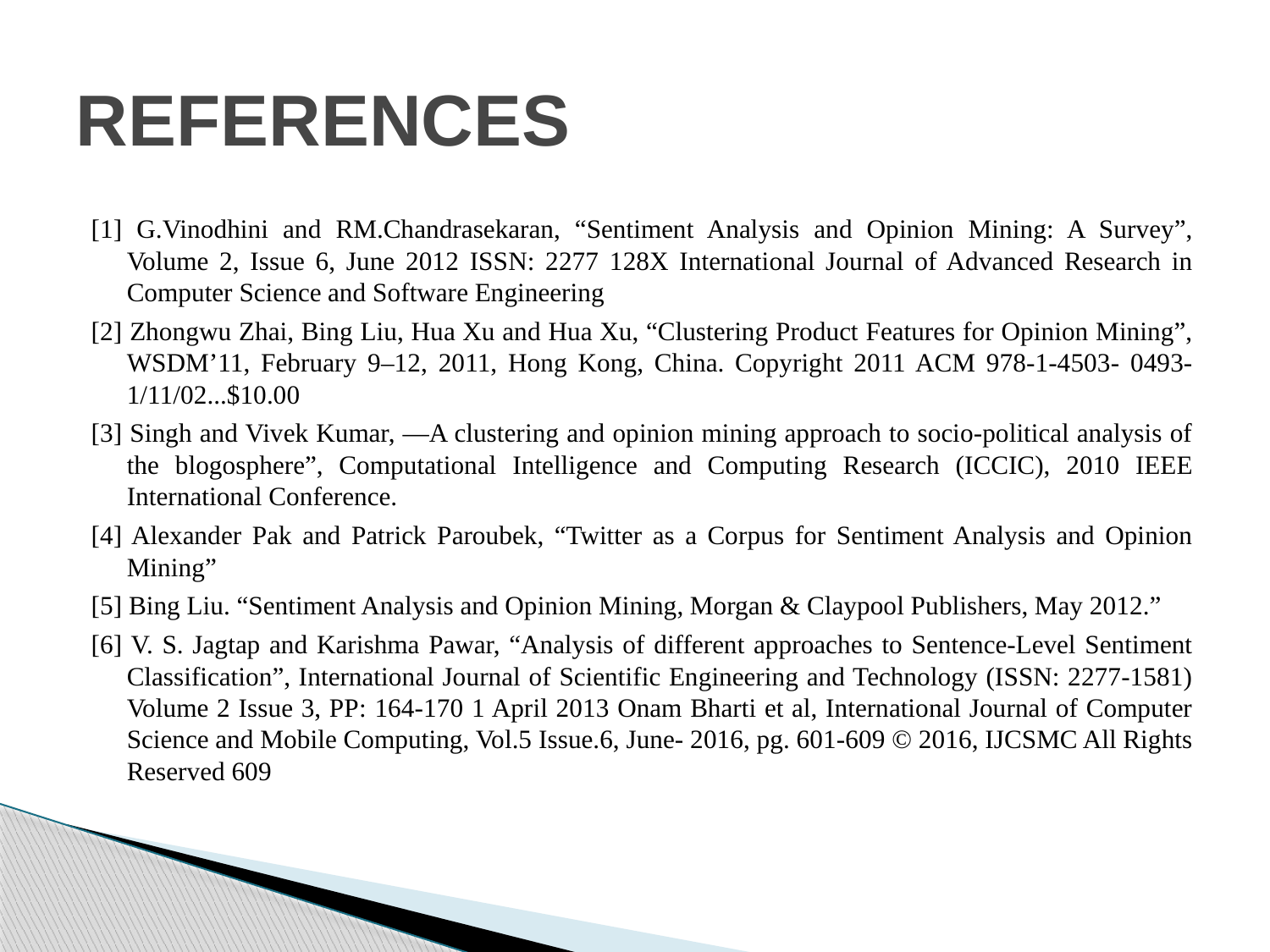

# REFERENCES
[1] G.Vinodhini and RM.Chandrasekaran, “Sentiment Analysis and Opinion Mining: A Survey”, Volume 2, Issue 6, June 2012 ISSN: 2277 128X International Journal of Advanced Research in Computer Science and Software Engineering
[2] Zhongwu Zhai, Bing Liu, Hua Xu and Hua Xu, “Clustering Product Features for Opinion Mining”, WSDM’11, February 9–12, 2011, Hong Kong, China. Copyright 2011 ACM 978-1-4503- 0493- 1/11/02...$10.00
[3] Singh and Vivek Kumar, ―A clustering and opinion mining approach to socio-political analysis of the blogosphere”, Computational Intelligence and Computing Research (ICCIC), 2010 IEEE International Conference.
[4] Alexander Pak and Patrick Paroubek, “Twitter as a Corpus for Sentiment Analysis and Opinion Mining”
[5] Bing Liu. “Sentiment Analysis and Opinion Mining, Morgan & Claypool Publishers, May 2012.”
[6] V. S. Jagtap and Karishma Pawar, “Analysis of different approaches to Sentence-Level Sentiment Classification”, International Journal of Scientific Engineering and Technology (ISSN: 2277-1581) Volume 2 Issue 3, PP: 164-170 1 April 2013 Onam Bharti et al, International Journal of Computer Science and Mobile Computing, Vol.5 Issue.6, June- 2016, pg. 601-609 © 2016, IJCSMC All Rights Reserved 609